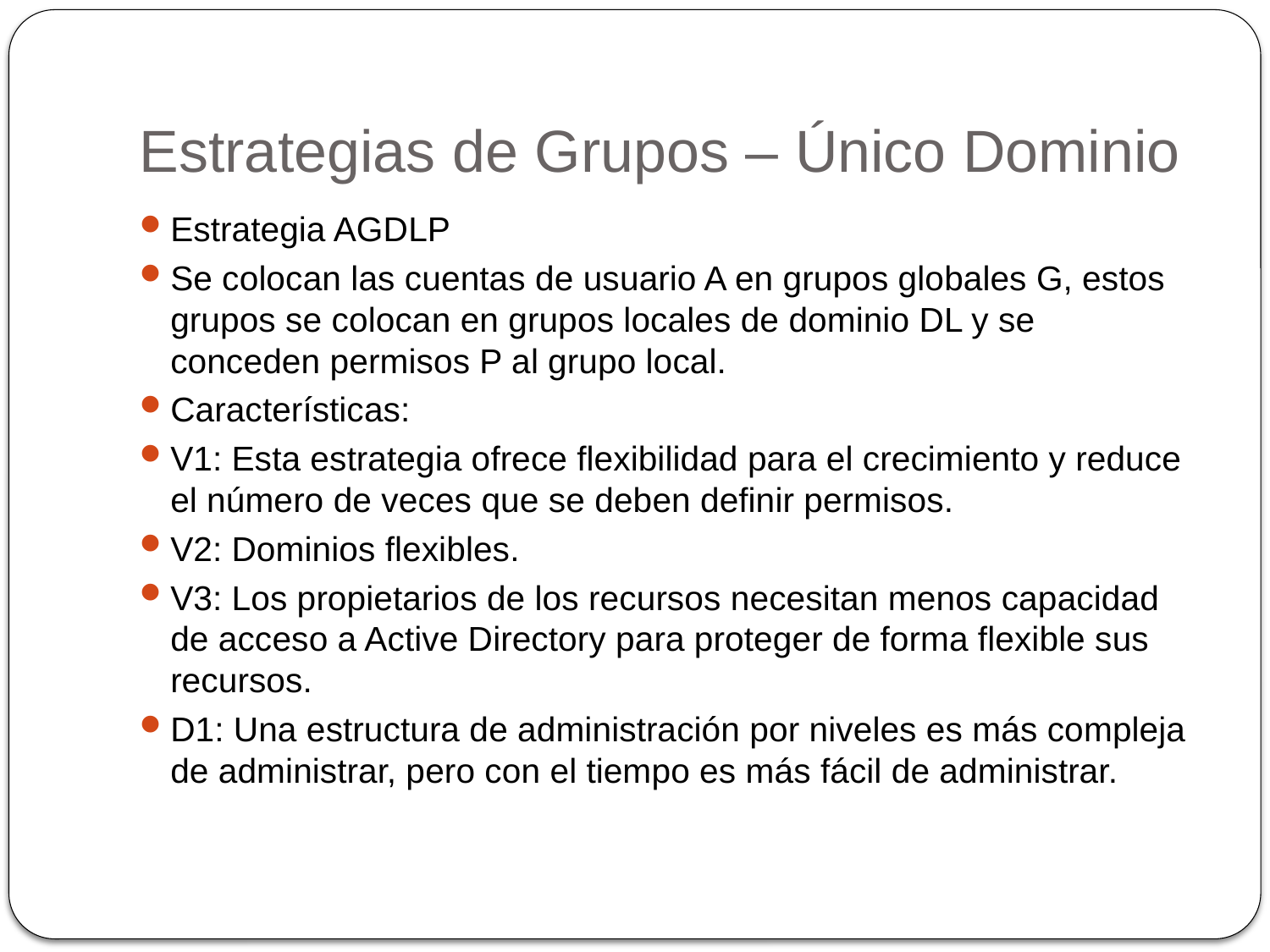

# Estrategias de Grupos – Único Dominio
Estrategia AGDLP
Se colocan las cuentas de usuario A en grupos globales G, estos grupos se colocan en grupos locales de dominio DL y se conceden permisos P al grupo local.
Características:
V1: Esta estrategia ofrece flexibilidad para el crecimiento y reduce el número de veces que se deben definir permisos.
V2: Dominios flexibles.
V3: Los propietarios de los recursos necesitan menos capacidad de acceso a Active Directory para proteger de forma flexible sus recursos.
D1: Una estructura de administración por niveles es más compleja de administrar, pero con el tiempo es más fácil de administrar.